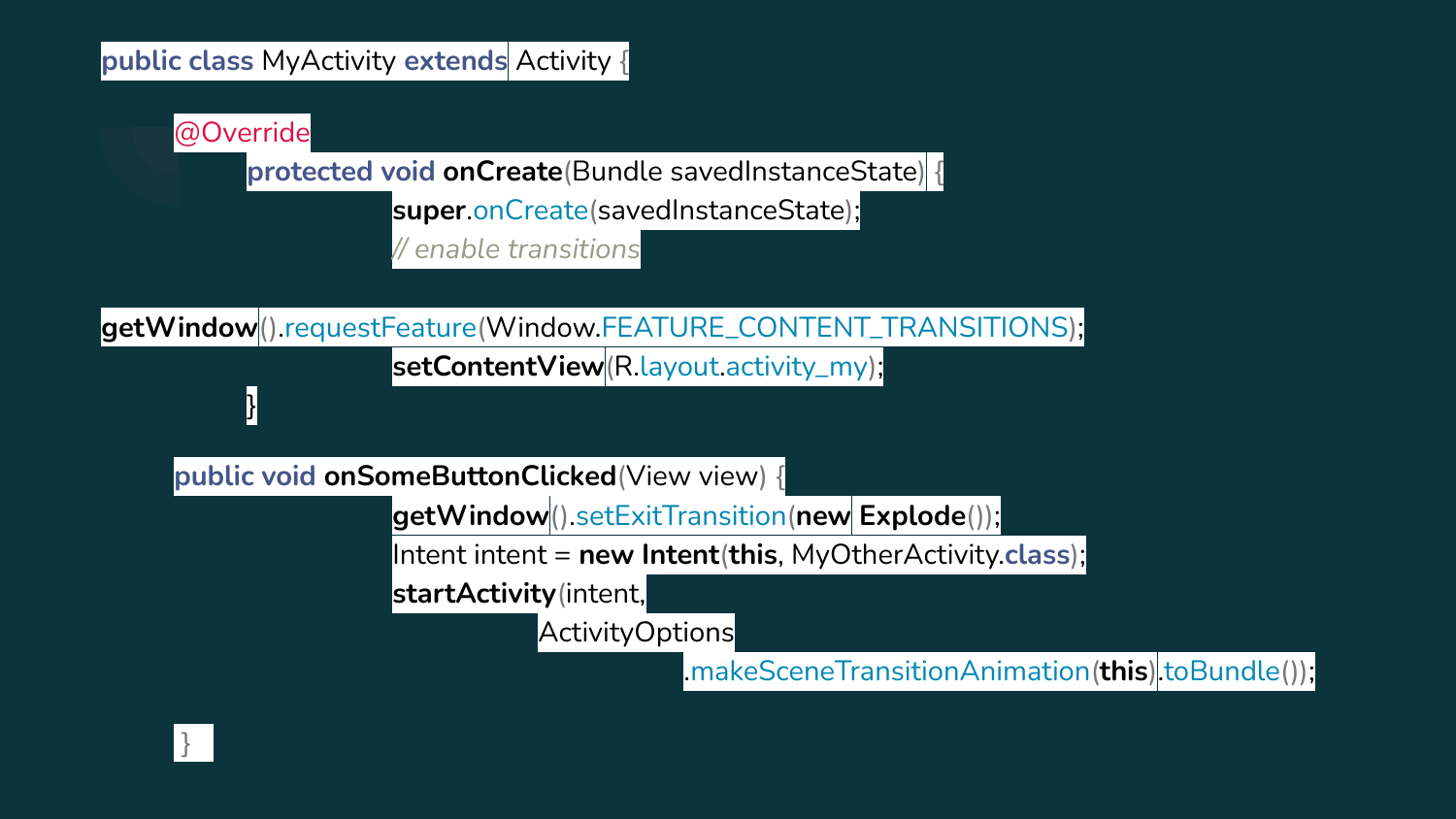

public class MyActivity extends Activity {
@Override
	protected void onCreate(Bundle savedInstanceState) {
		super.onCreate(savedInstanceState);
		// enable transitions
		getWindow().requestFeature(Window.FEATURE_CONTENT_TRANSITIONS);
		setContentView(R.layout.activity_my);
	}
public void onSomeButtonClicked(View view) {
		getWindow().setExitTransition(new Explode());
		Intent intent = new Intent(this, MyOtherActivity.class);
		startActivity(intent,
			ActivityOptions
				.makeSceneTransitionAnimation(this).toBundle());
 }
}